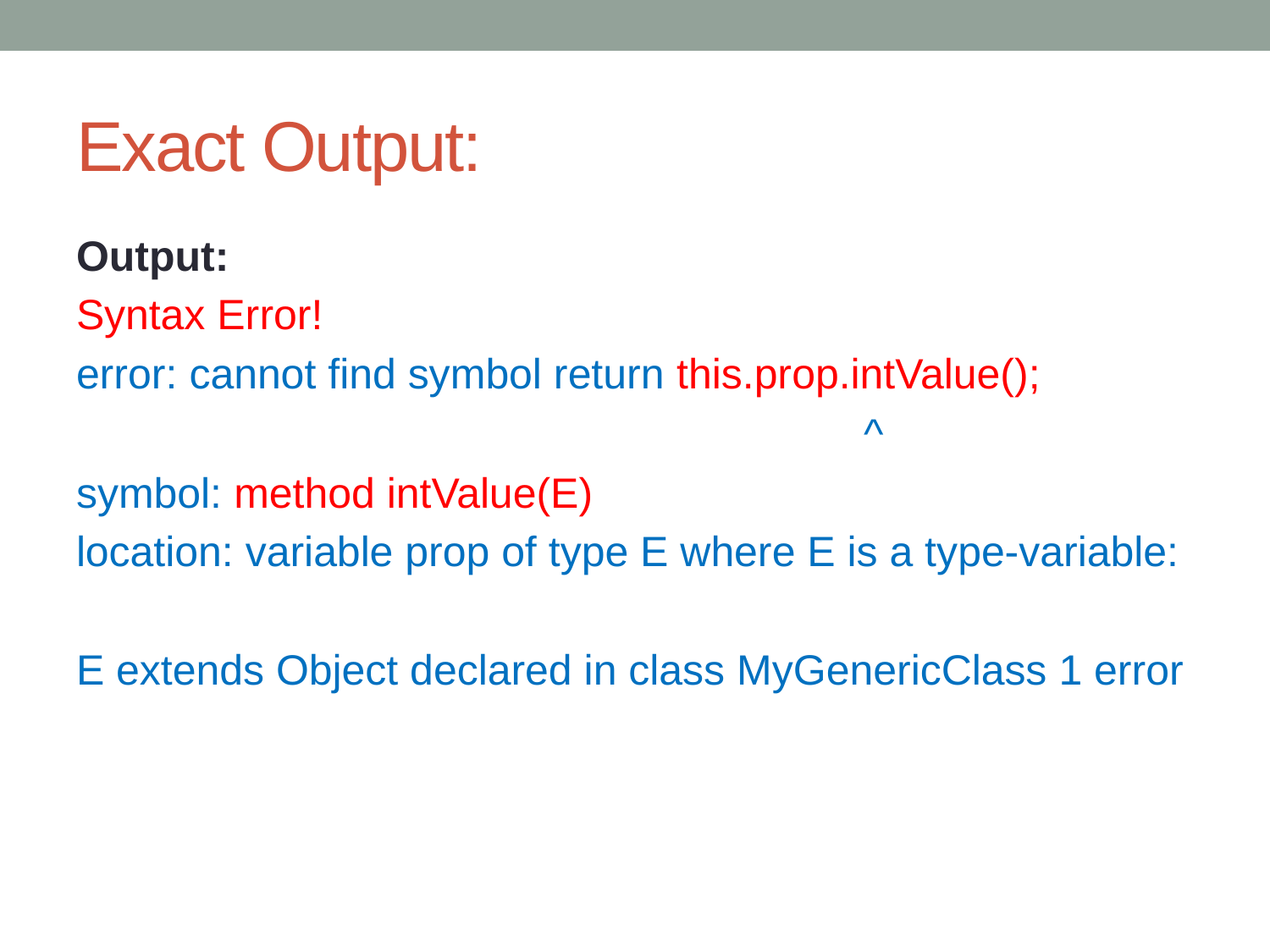

# Exact Output:
Output:
Syntax Error!
error: cannot find symbol return this.prop.intValue();
							^
symbol: method intValue(E)
location: variable prop of type E where E is a type-variable:

E extends Object declared in class MyGenericClass 1 error